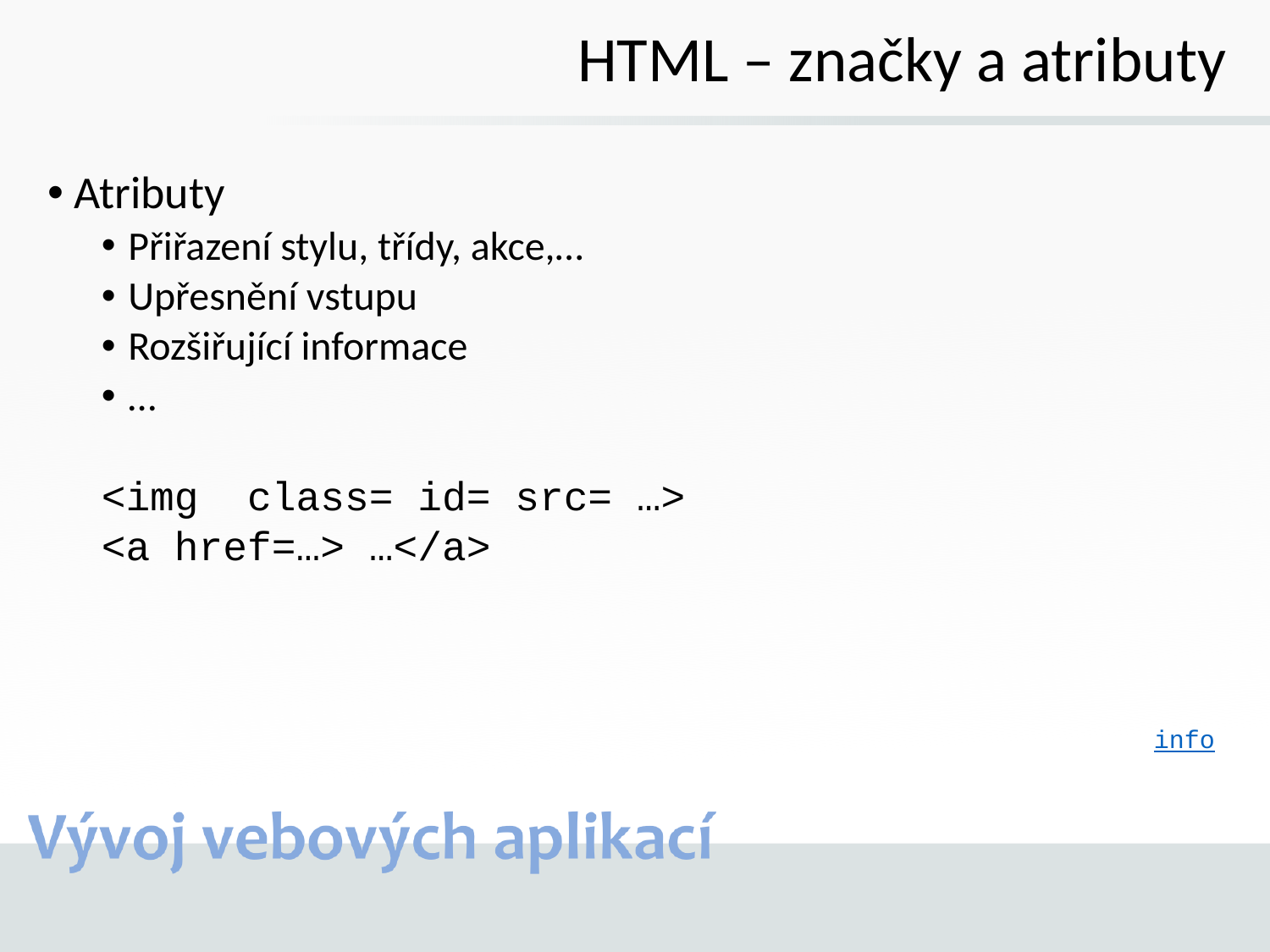

# HTML – značky a atributy
Atributy
Přiřazení stylu, třídy, akce,…
Upřesnění vstupu
Rozšiřující informace
…

<img  class= id= src= …>
<a href=…> …</a>

info